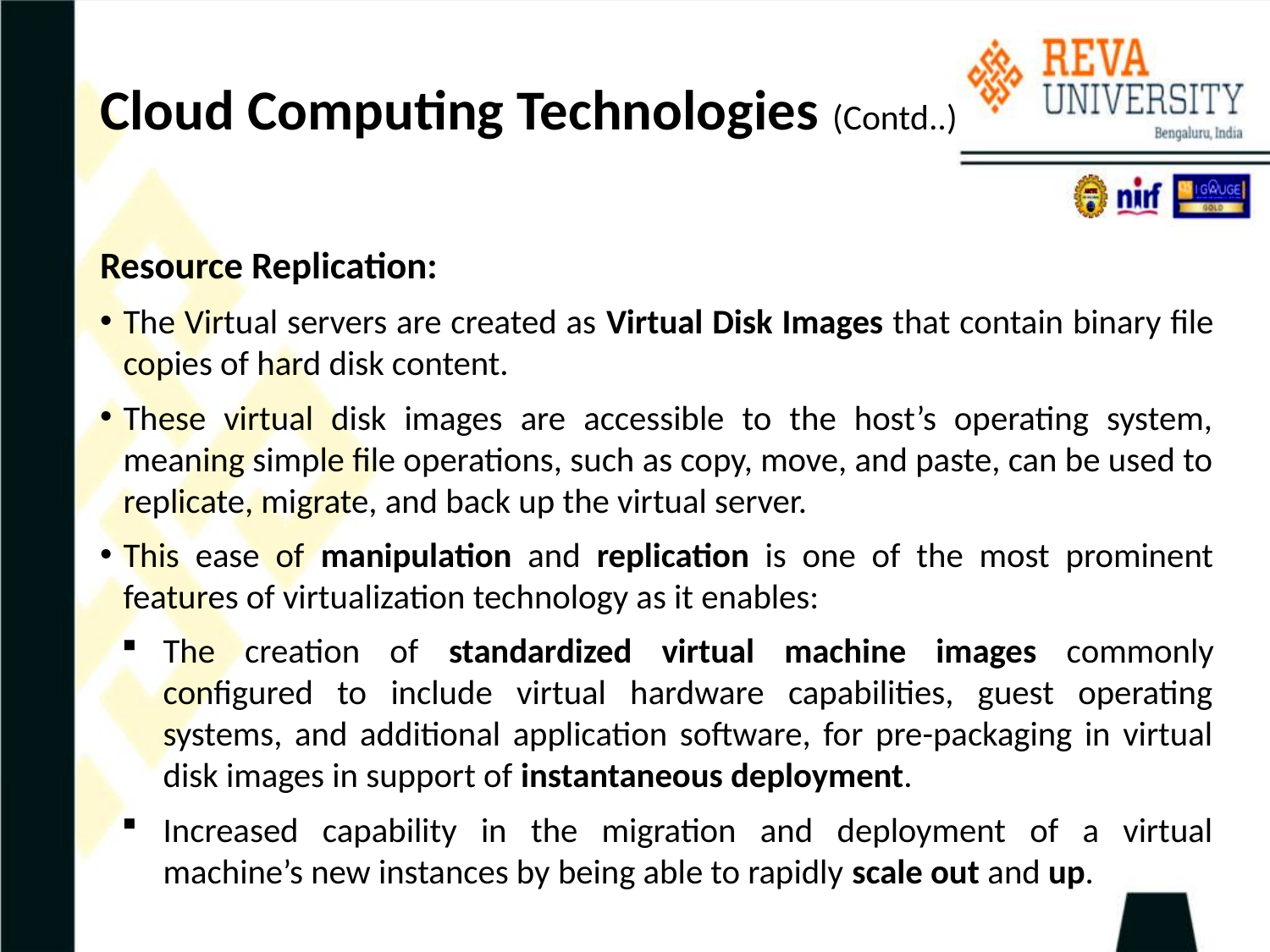

# Cloud Computing Technologies (Contd..)
Resource Replication:
The Virtual servers are created as Virtual Disk Images that contain binary file copies of hard disk content.
These virtual disk images are accessible to the host’s operating system, meaning simple file operations, such as copy, move, and paste, can be used to replicate, migrate, and back up the virtual server.
This ease of manipulation and replication is one of the most prominent features of virtualization technology as it enables:
The creation of standardized virtual machine images commonly configured to include virtual hardware capabilities, guest operating systems, and additional application software, for pre-packaging in virtual disk images in support of instantaneous deployment.
Increased capability in the migration and deployment of a virtual machine’s new instances by being able to rapidly scale out and up.